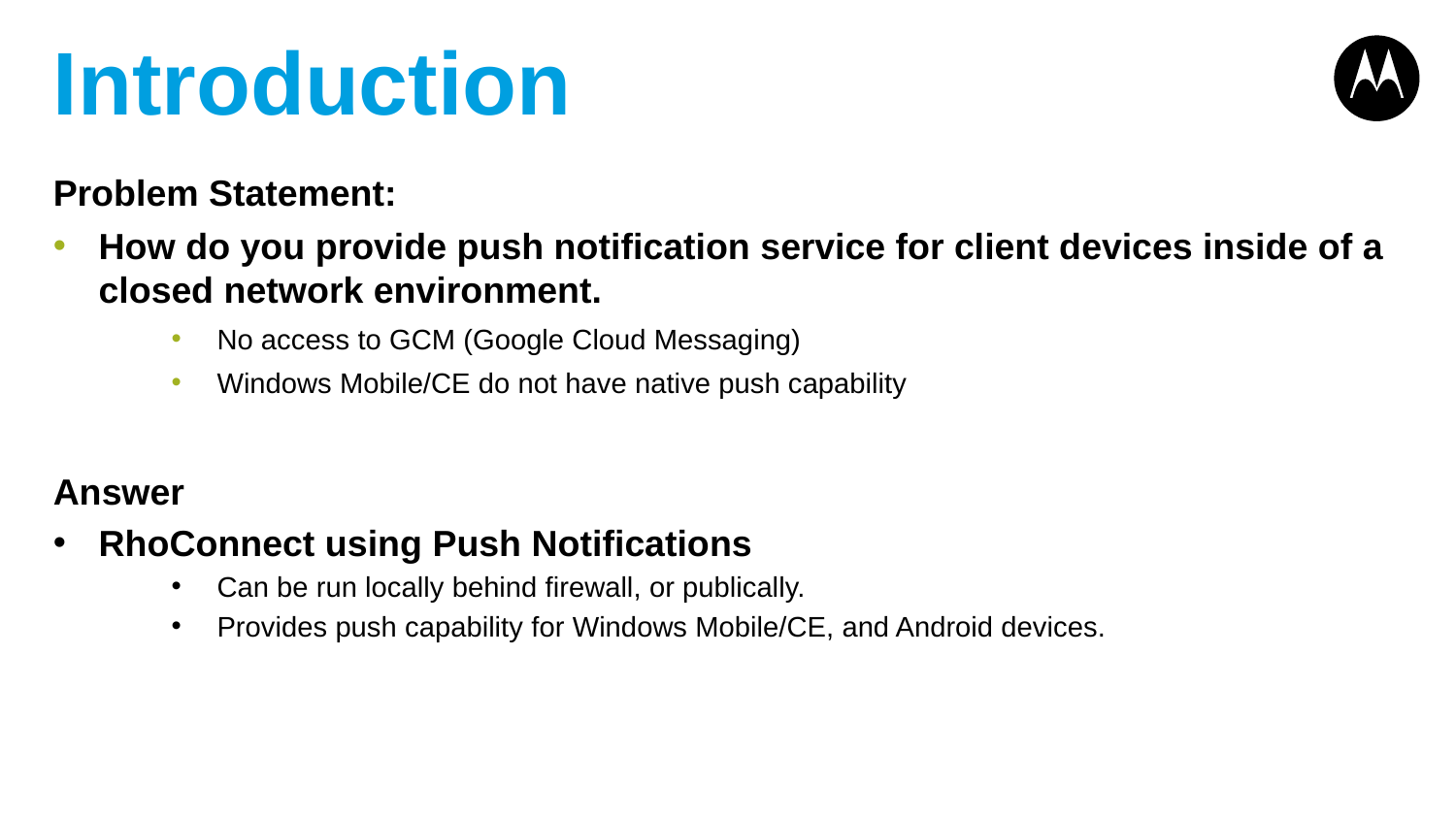

# Introduction
Problem Statement:
How do you provide push notification service for client devices inside of a closed network environment.
No access to GCM (Google Cloud Messaging)
Windows Mobile/CE do not have native push capability

Answer
RhoConnect using Push Notifications
Can be run locally behind firewall, or publically.
Provides push capability for Windows Mobile/CE, and Android devices.